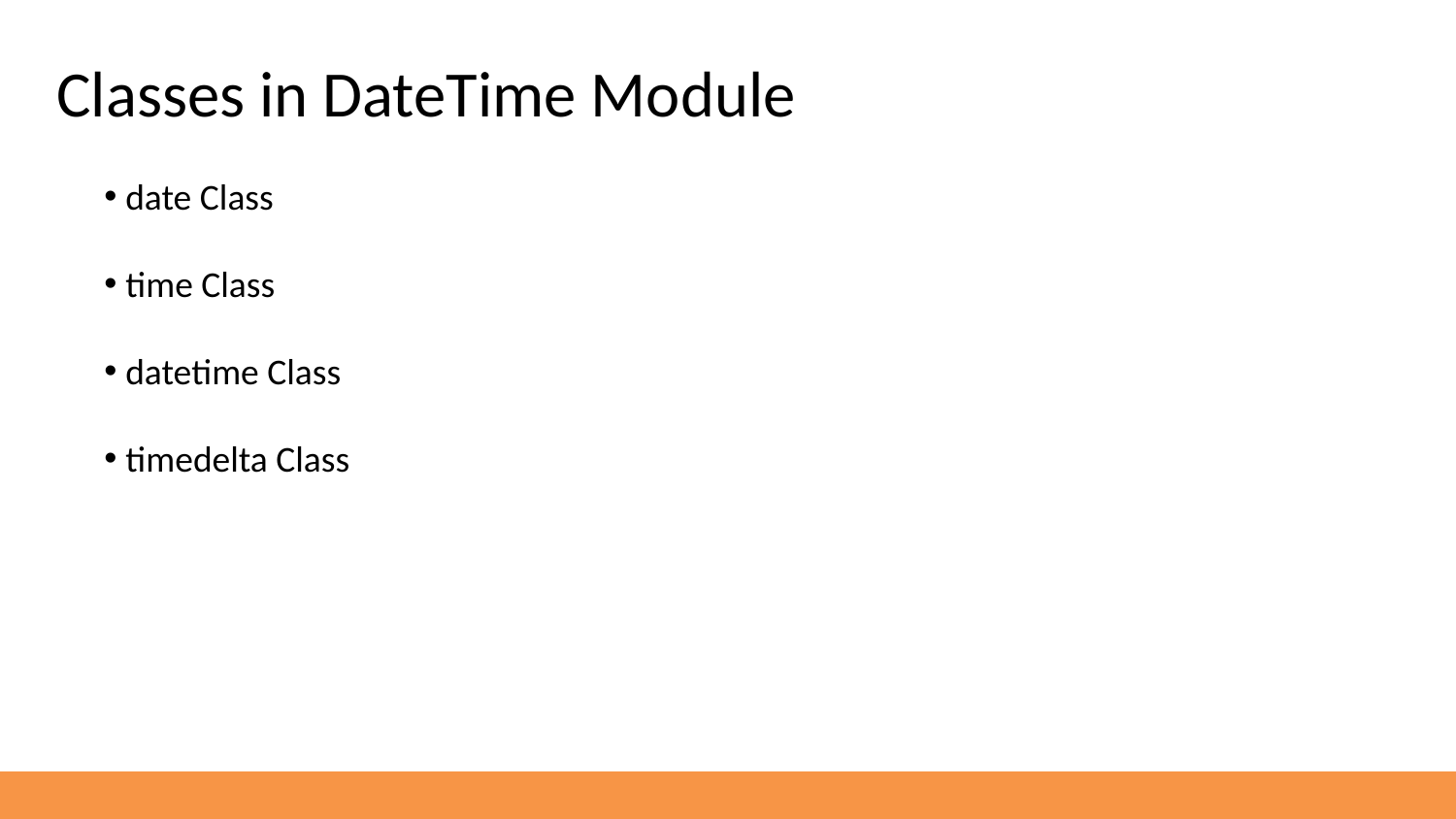

Classes in DateTime Module
 date Class

 time Class

 datetime Class

 timedelta Class